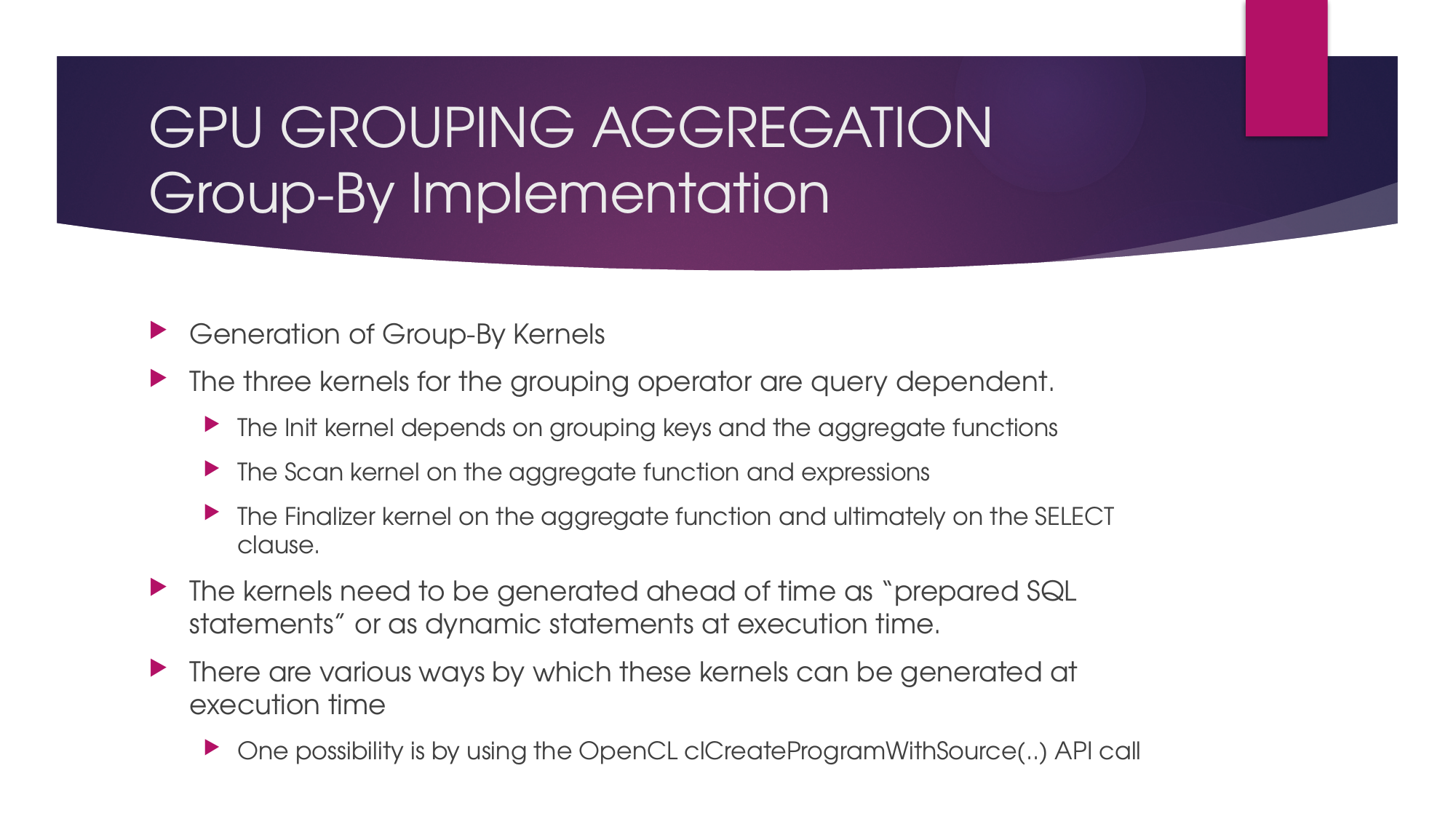

# GPU GROUPING AGGREGATION Group-By Implementation
Generation of Group-By Kernels
The three kernels for the grouping operator are query dependent.
The Init kernel depends on grouping keys and the aggregate functions
The Scan kernel on the aggregate function and expressions
The Finalizer kernel on the aggregate function and ultimately on the SELECT clause.
The kernels need to be generated ahead of time as “prepared SQL statements” or as dynamic statements at execution time.
There are various ways by which these kernels can be generated at execution time
One possibility is by using the OpenCL clCreateProgramWithSource(..) API call